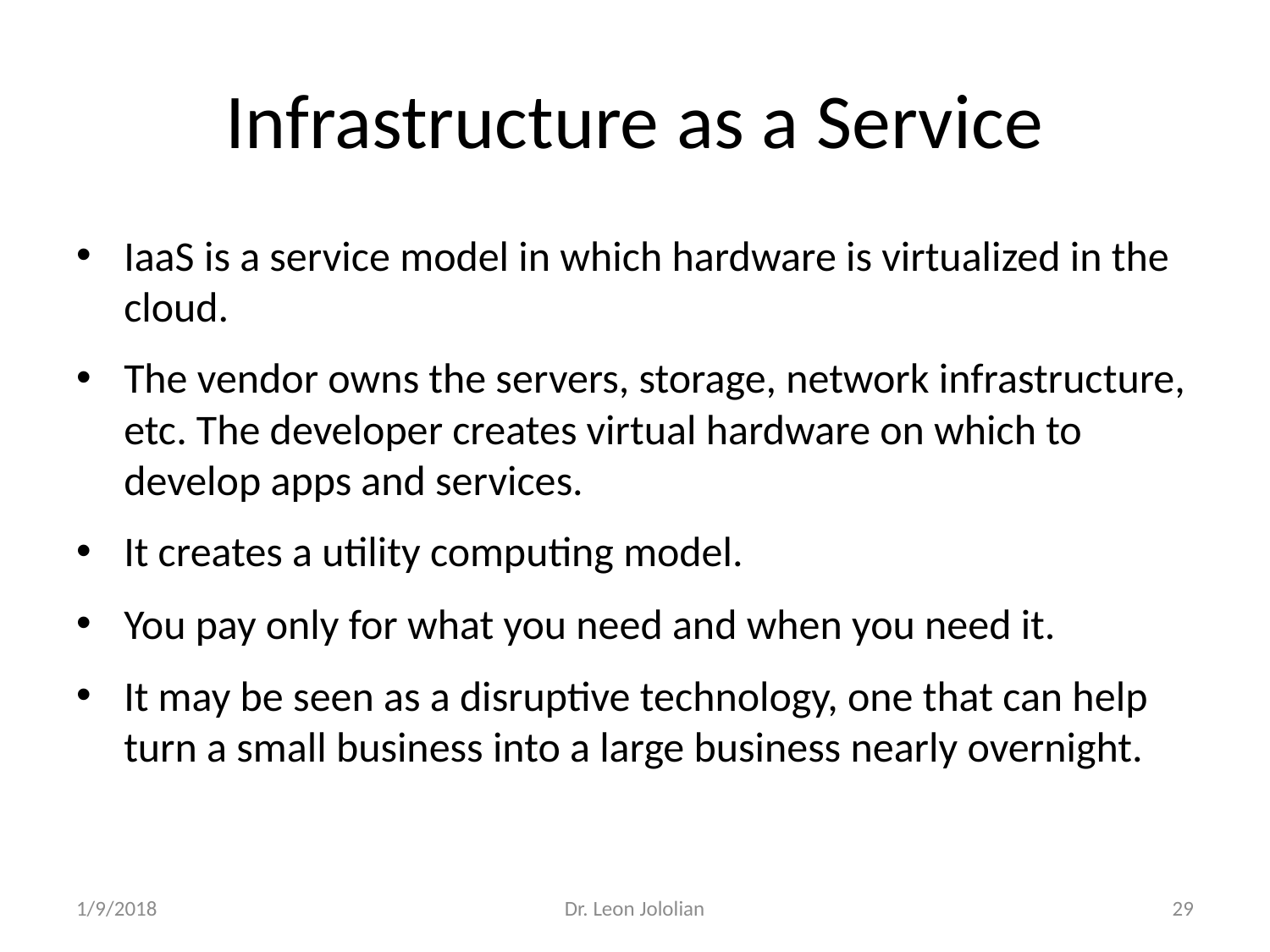

# Infrastructure as a Service
IaaS is a service model in which hardware is virtualized in the cloud.
The vendor owns the servers, storage, network infrastructure, etc. The developer creates virtual hardware on which to develop apps and services.
It creates a utility computing model.
You pay only for what you need and when you need it.
It may be seen as a disruptive technology, one that can help turn a small business into a large business nearly overnight.
1/9/2018
Dr. Leon Jololian
29